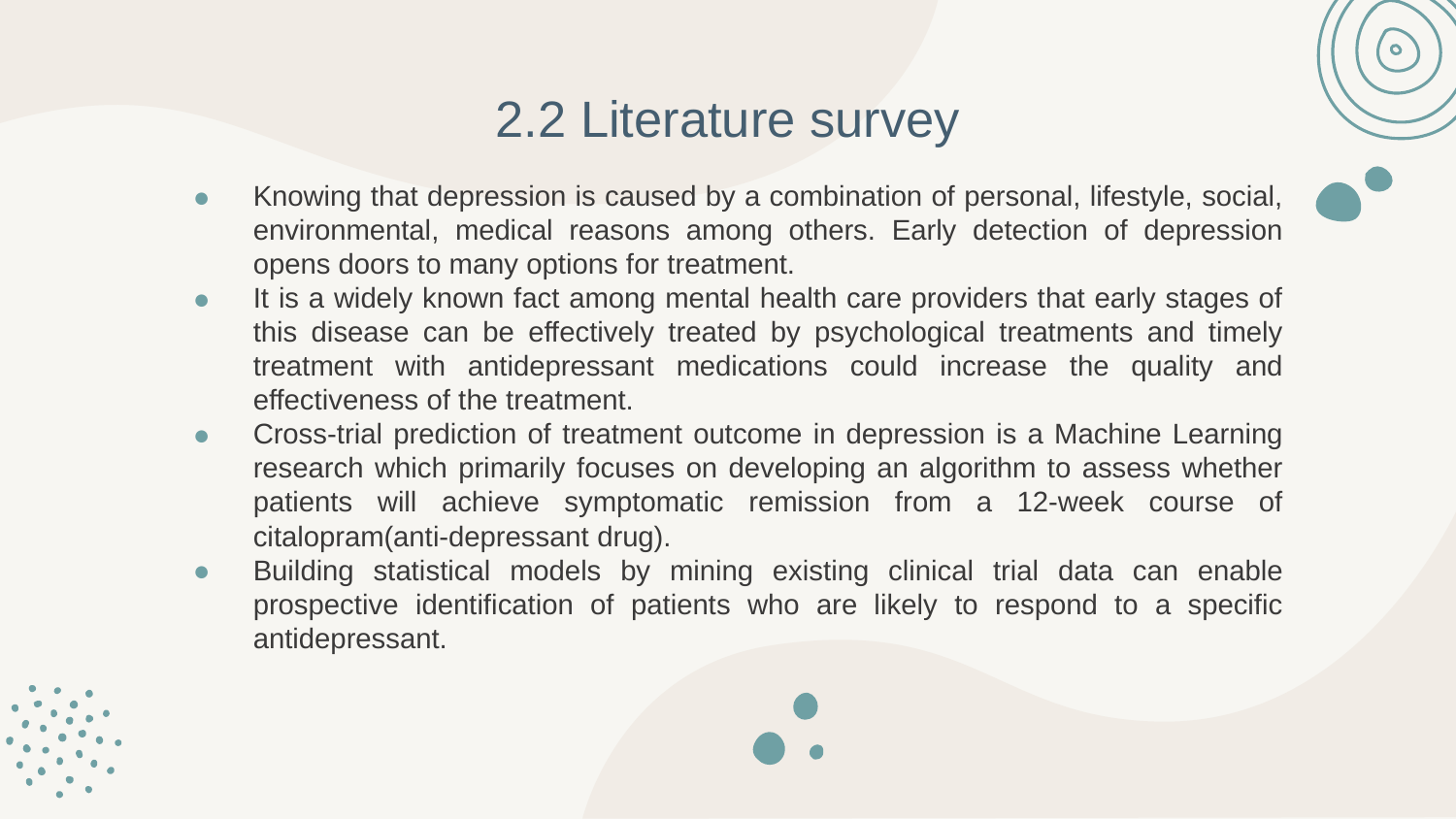

# 2.2 Literature survey
Knowing that depression is caused by a combination of personal, lifestyle, social, environmental, medical reasons among others. Early detection of depression opens doors to many options for treatment.
It is a widely known fact among mental health care providers that early stages of this disease can be effectively treated by psychological treatments and timely treatment with antidepressant medications could increase the quality and effectiveness of the treatment.
Cross-trial prediction of treatment outcome in depression is a Machine Learning research which primarily focuses on developing an algorithm to assess whether patients will achieve symptomatic remission from a 12-week course of citalopram(anti-depressant drug).
Building statistical models by mining existing clinical trial data can enable prospective identification of patients who are likely to respond to a specific antidepressant.